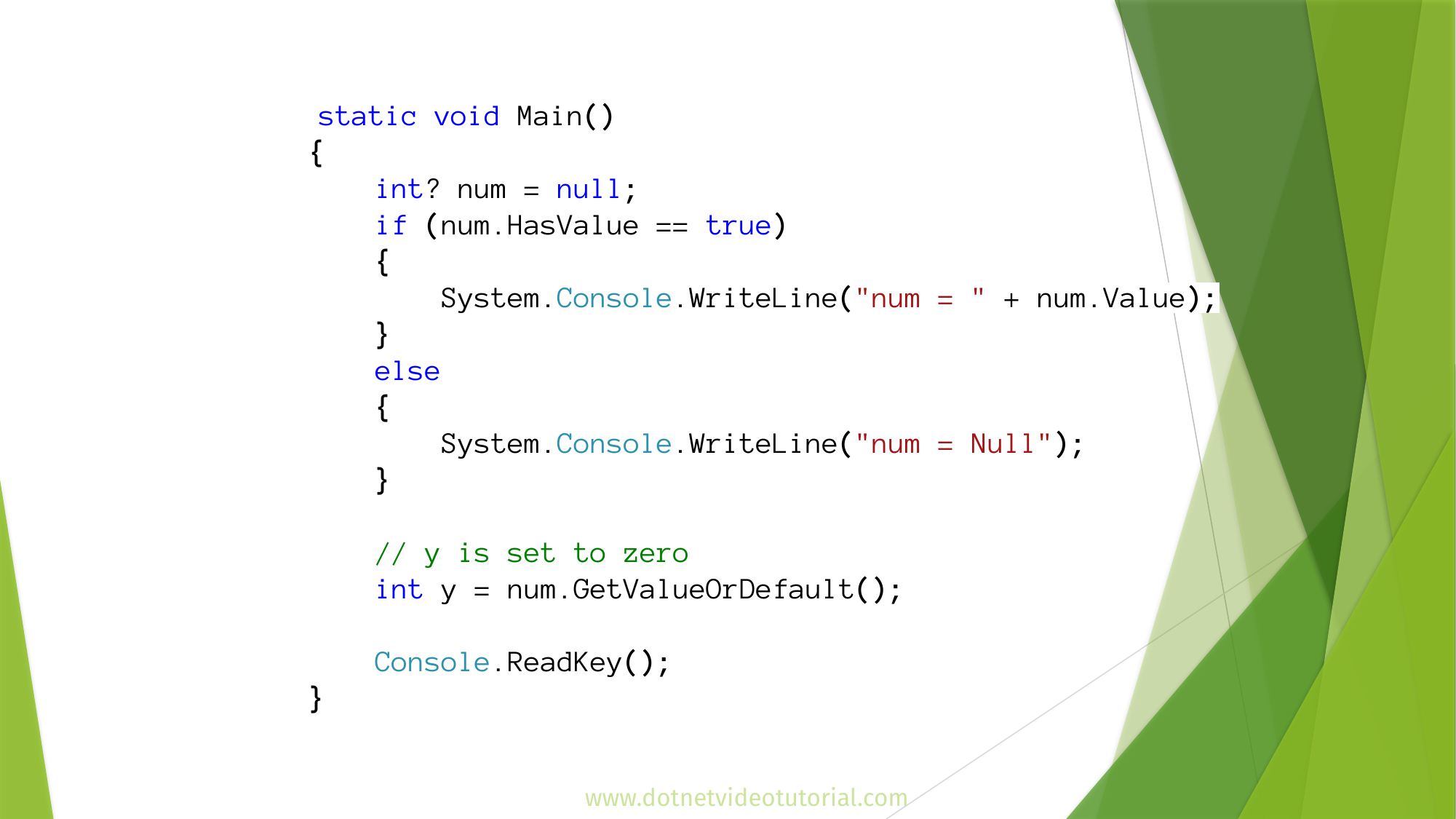

static void Main()
        {
            int? num = null;
            if (num.HasValue == true)
            {
                System.Console.WriteLine("num = " + num.Value);
            }
            else
            {
                System.Console.WriteLine("num = Null");
            }

            // y is set to zero
            int y = num.GetValueOrDefault();

            Console.ReadKey();
        }
www.dotnetvideotutorial.com